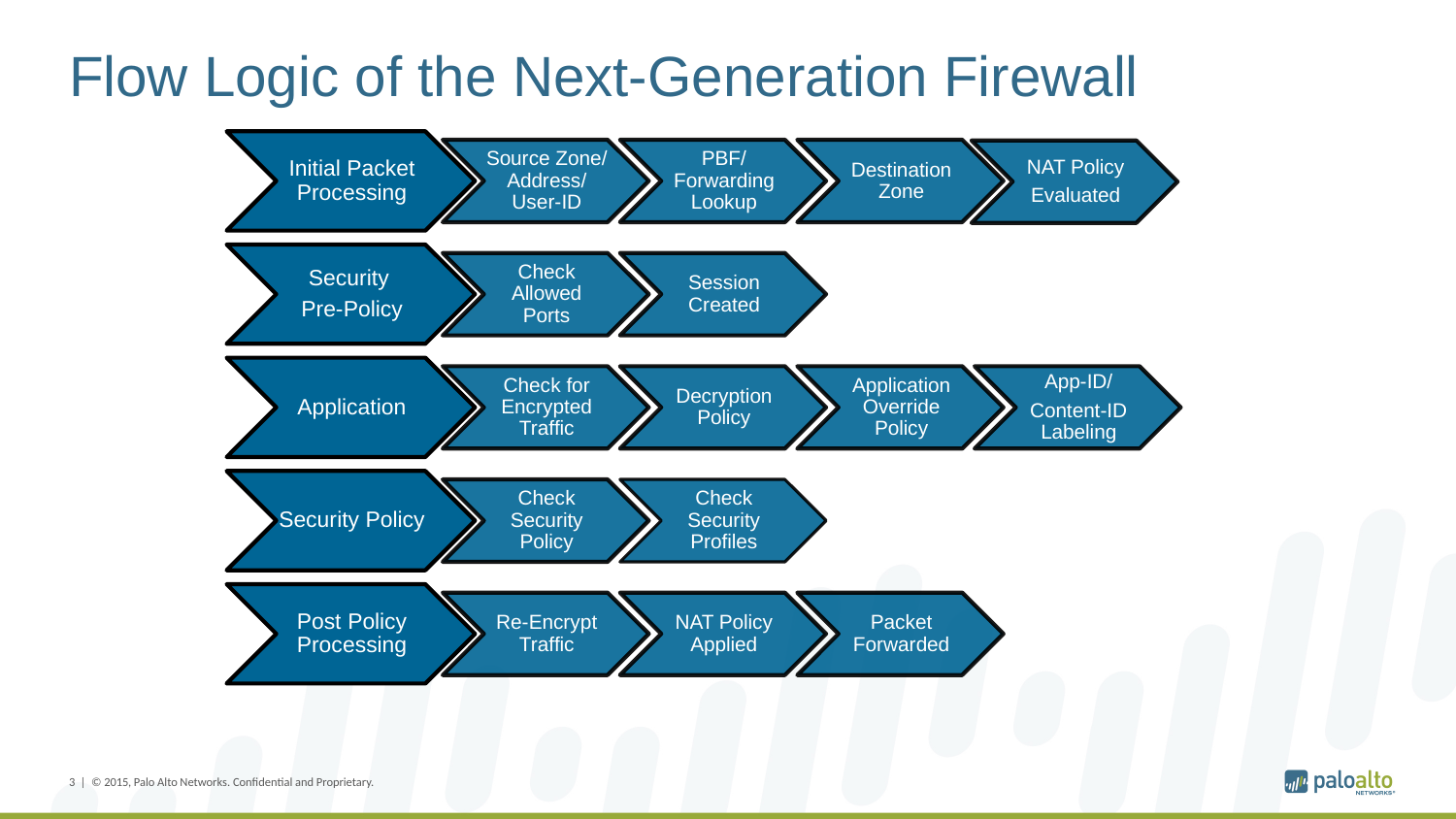

Flow Logic of the Next-Generation Firewall
Initial Packet Processing
Source Zone/ Address/ User-ID
PBF/ Forwarding Lookup
Destination Zone
Security
Pre-Policy
Check Allowed Ports
Session Created
Application
Check for Encrypted Traffic
Decryption Policy
Application Override Policy
App-ID/
Content-ID Labeling
Security Policy
Check Security Policy
Check Security Profiles
Post Policy Processing
Re-Encrypt Traffic
NAT Policy Applied
Packet Forwarded

NAT Policy
Evaluated